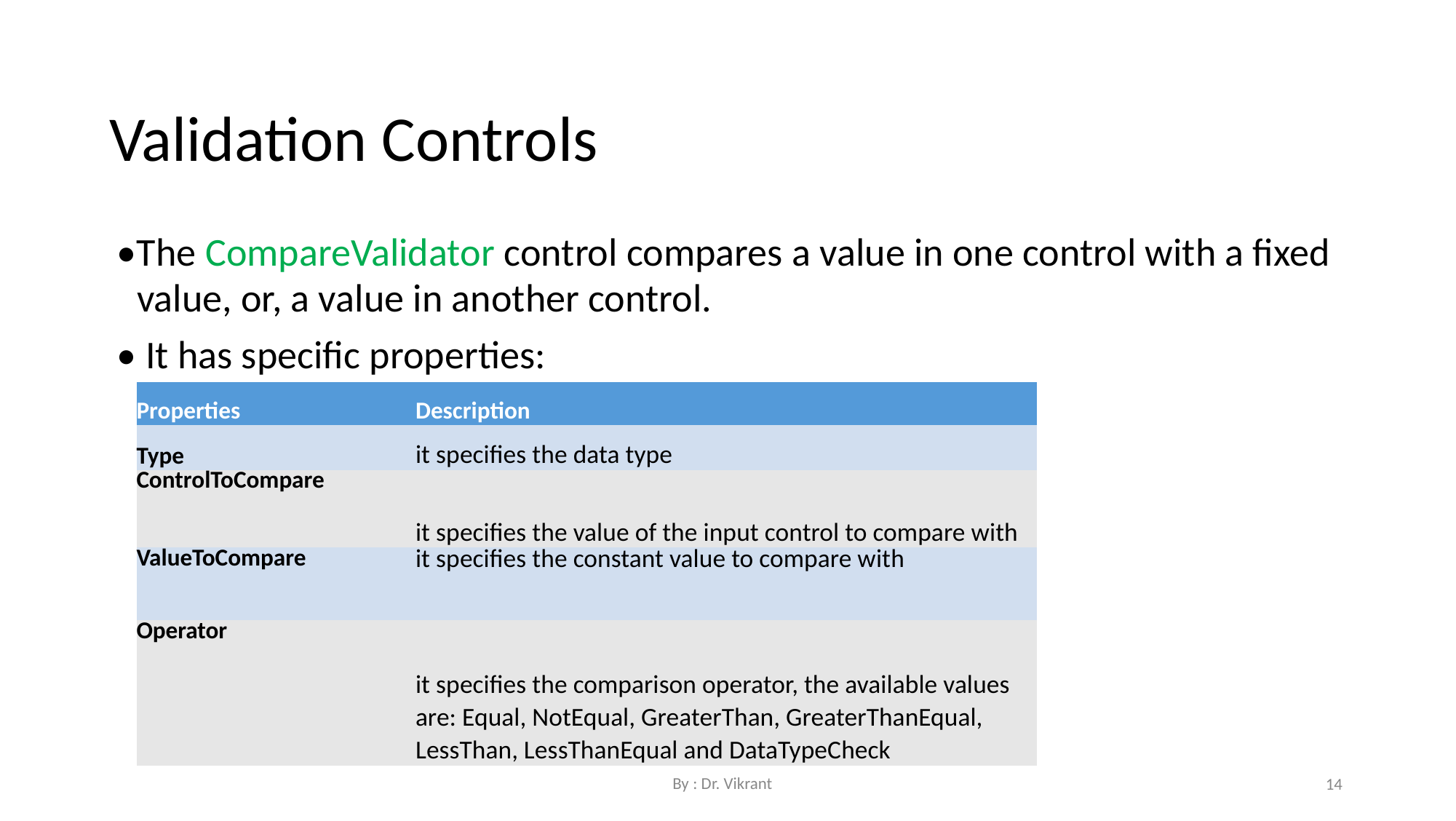

Validation Controls
•The CompareValidator control compares a value in one control with a fixed value, or, a value in another control.
• It has specific properties:
| Properties | Description |
| --- | --- |
| Type | it specifies the data type |
| ControlToCompare | it specifies the value of the input control to compare with |
| ValueToCompare | it specifies the constant value to compare with |
| Operator | it specifies the comparison operator, the available values are: Equal, NotEqual, GreaterThan, GreaterThanEqual, LessThan, LessThanEqual and DataTypeCheck |
By : Dr. Vikrant
14